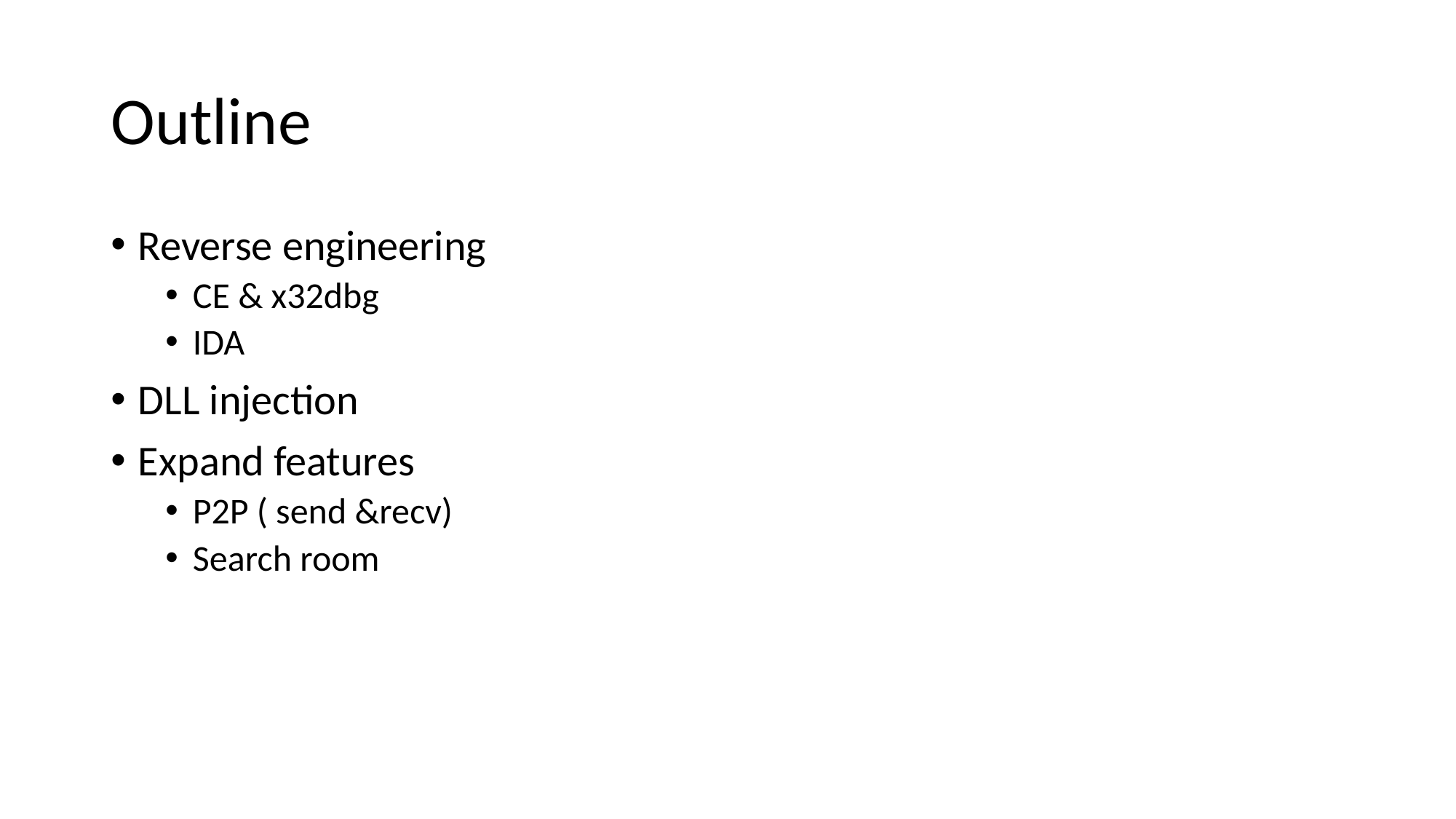

# Outline
Reverse engineering
CE & x32dbg
IDA
DLL injection
Expand features
P2P ( send &recv)
Search room